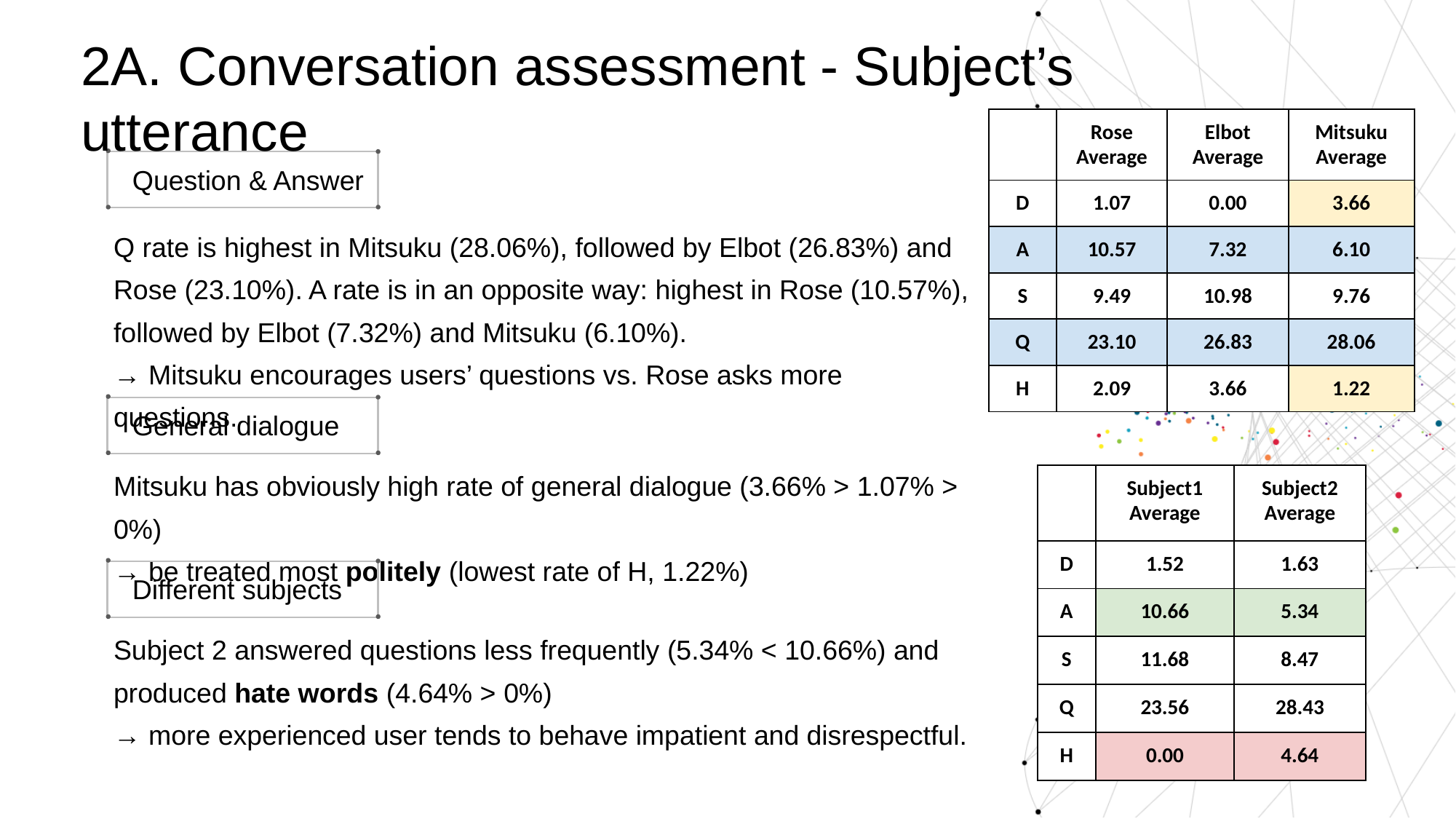

2A. Conversation assessment - Subject’s utterance
|  | Rose Average | Elbot Average | Mitsuku Average |
| --- | --- | --- | --- |
| D | 1.07 | 0.00 | 3.66 |
| A | 10.57 | 7.32 | 6.10 |
| S | 9.49 | 10.98 | 9.76 |
| Q | 23.10 | 26.83 | 28.06 |
| H | 2.09 | 3.66 | 1.22 |

Question & Answer
Q rate is highest in Mitsuku (28.06%), followed by Elbot (26.83%) and Rose (23.10%). A rate is in an opposite way: highest in Rose (10.57%), followed by Elbot (7.32%) and Mitsuku (6.10%).
→ Mitsuku encourages users’ questions vs. Rose asks more questions.

General dialogue
Mitsuku has obviously high rate of general dialogue (3.66% > 1.07% > 0%)
→ be treated most politely (lowest rate of H, 1.22%)
|  | Subject1 Average | Subject2 Average |
| --- | --- | --- |
| D | 1.52 | 1.63 |
| A | 10.66 | 5.34 |
| S | 11.68 | 8.47 |
| Q | 23.56 | 28.43 |
| H | 0.00 | 4.64 |

Different subjects
Subject 2 answered questions less frequently (5.34% < 10.66%) and produced hate words (4.64% > 0%)
→ more experienced user tends to behave impatient and disrespectful.